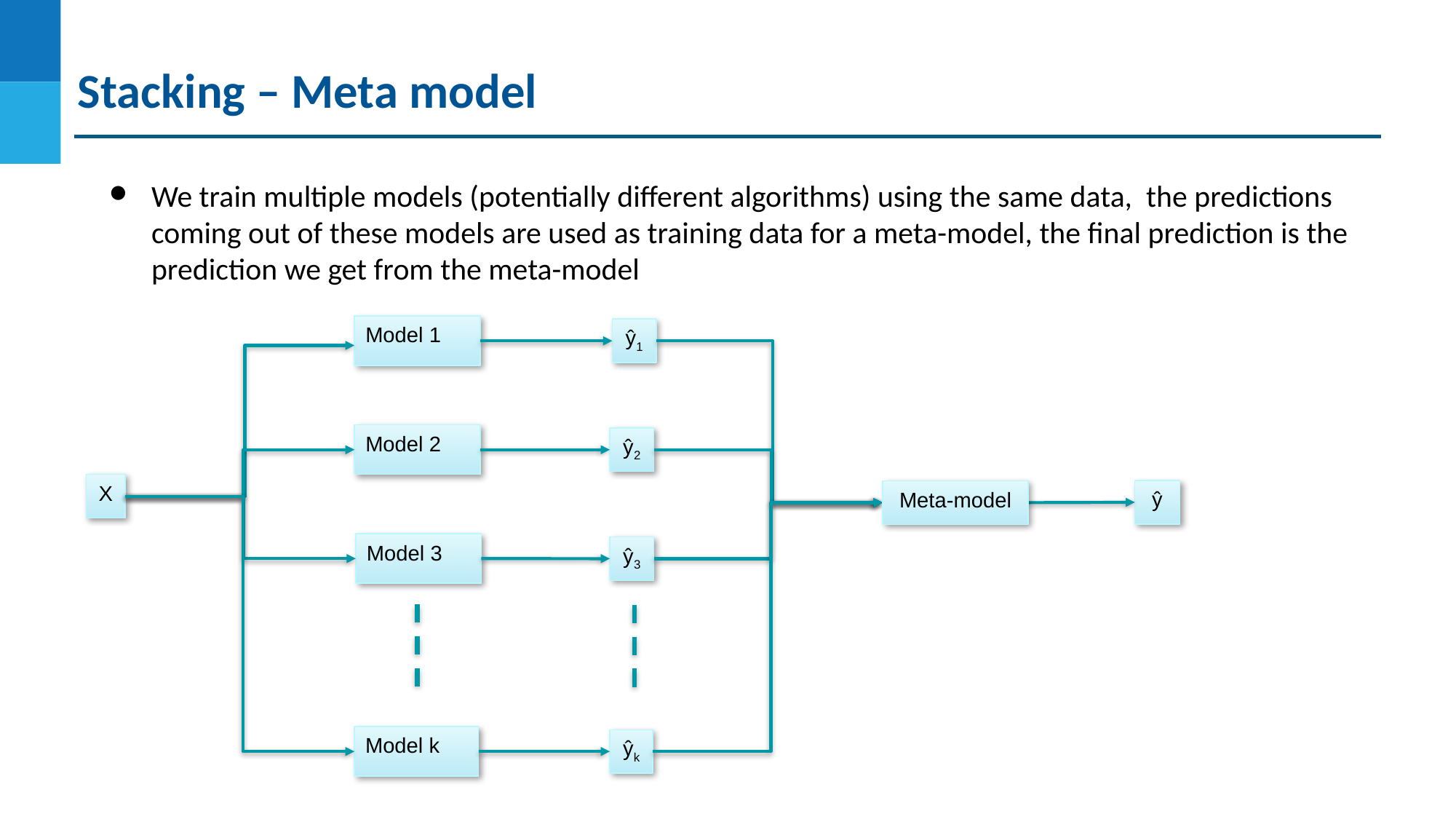

Stacking – Meta model
We train multiple models (potentially different algorithms) using the same data,  the predictions coming out of these models are used as training data for a meta-model, the final prediction is the prediction we get from the meta-model
Model 1
ŷ1
Model 2
ŷ2
X
ŷ
Meta-model
Model 3
ŷ3
Model k
ŷk